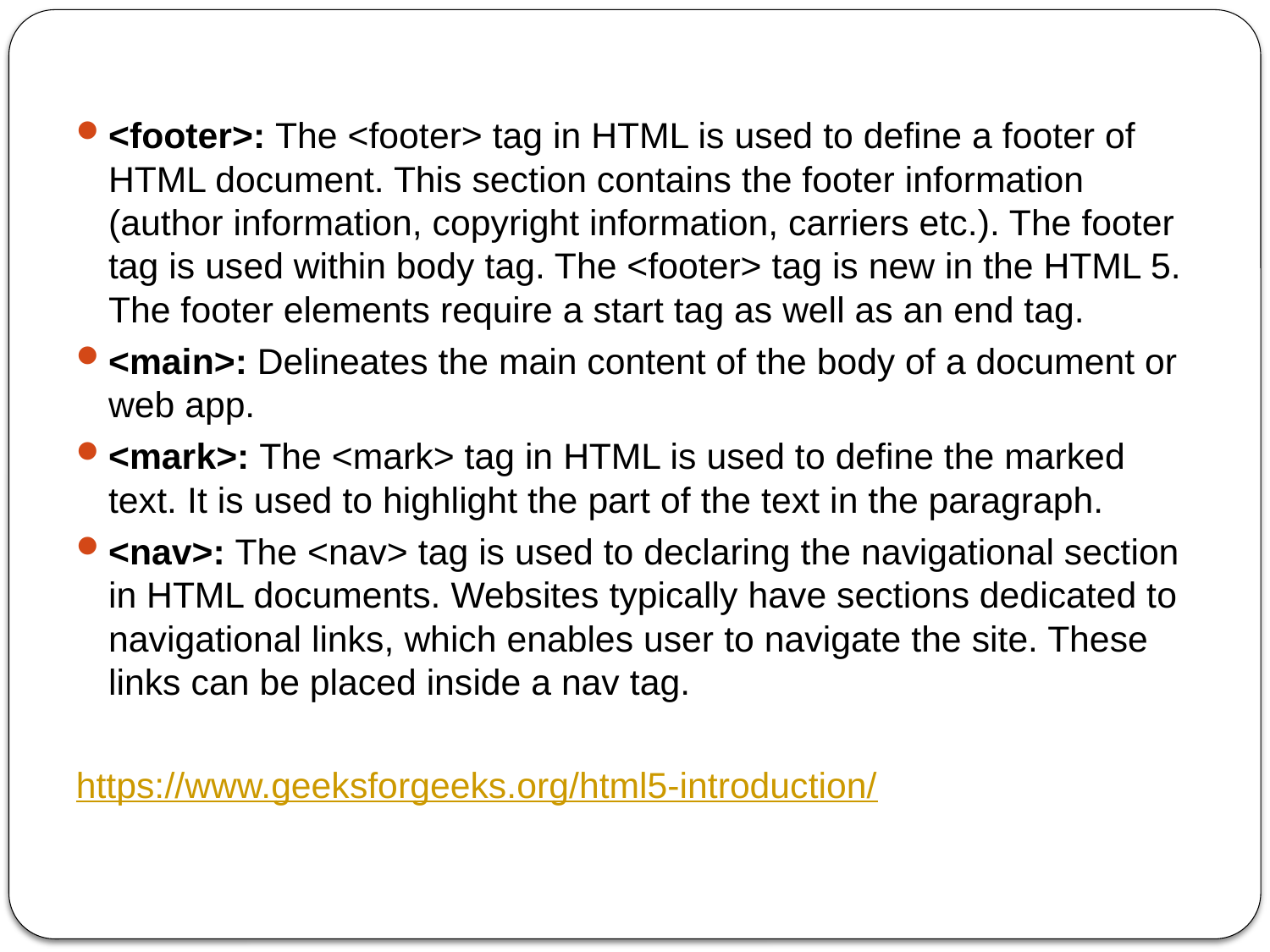

<footer>: The <footer> tag in HTML is used to define a footer of HTML document. This section contains the footer information (author information, copyright information, carriers etc.). The footer tag is used within body tag. The <footer> tag is new in the HTML 5. The footer elements require a start tag as well as an end tag.
<main>: Delineates the main content of the body of a document or web app.
<mark>: The <mark> tag in HTML is used to define the marked text. It is used to highlight the part of the text in the paragraph.
<nav>: The <nav> tag is used to declaring the navigational section in HTML documents. Websites typically have sections dedicated to navigational links, which enables user to navigate the site. These links can be placed inside a nav tag.

https://www.geeksforgeeks.org/html5-introduction/